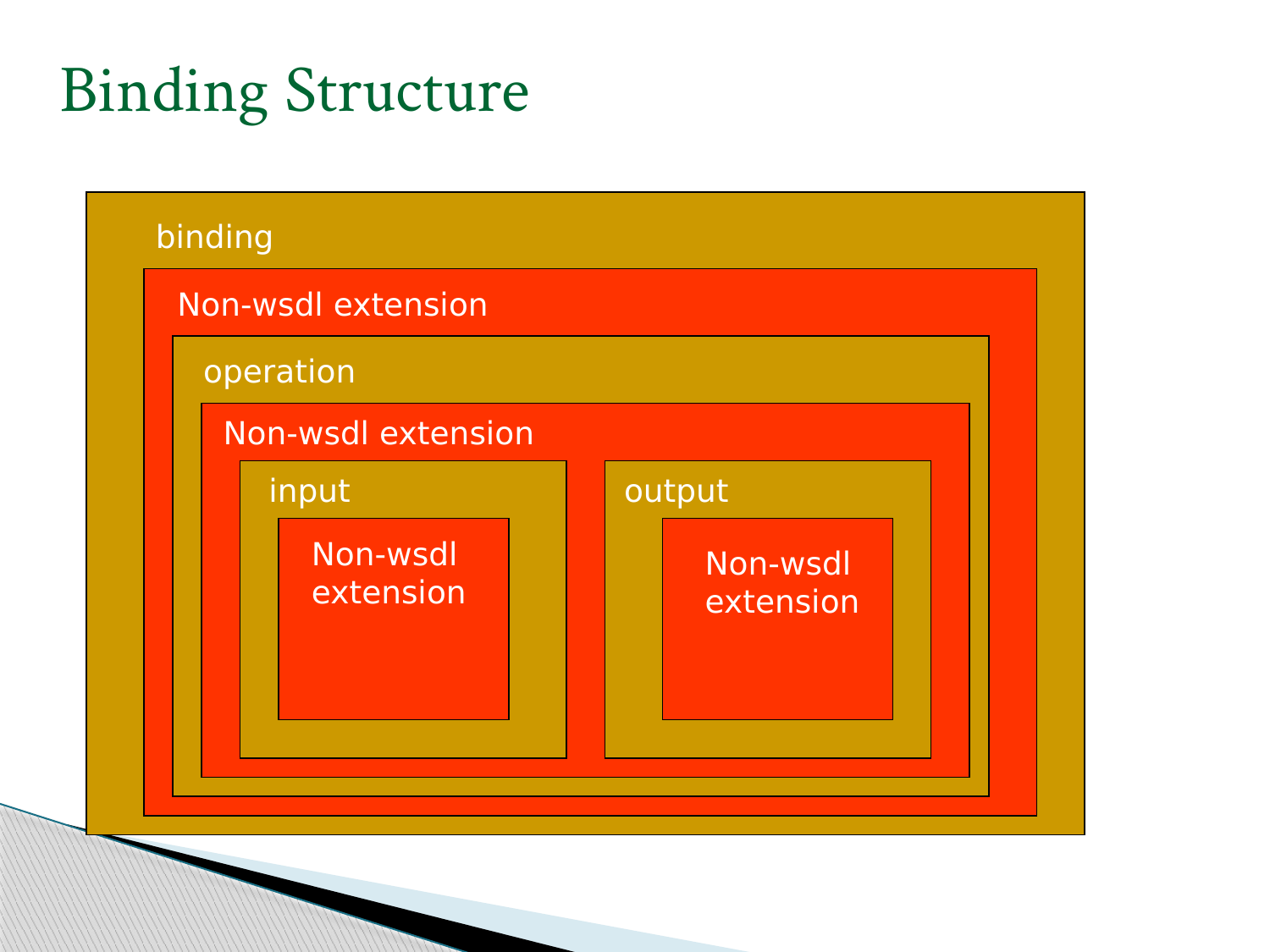

Binding Structure

binding

Non-wsdl extension

operation

Non-wsdl extension

input
output

Non-wsdl
extension
Non-wsdl
extension